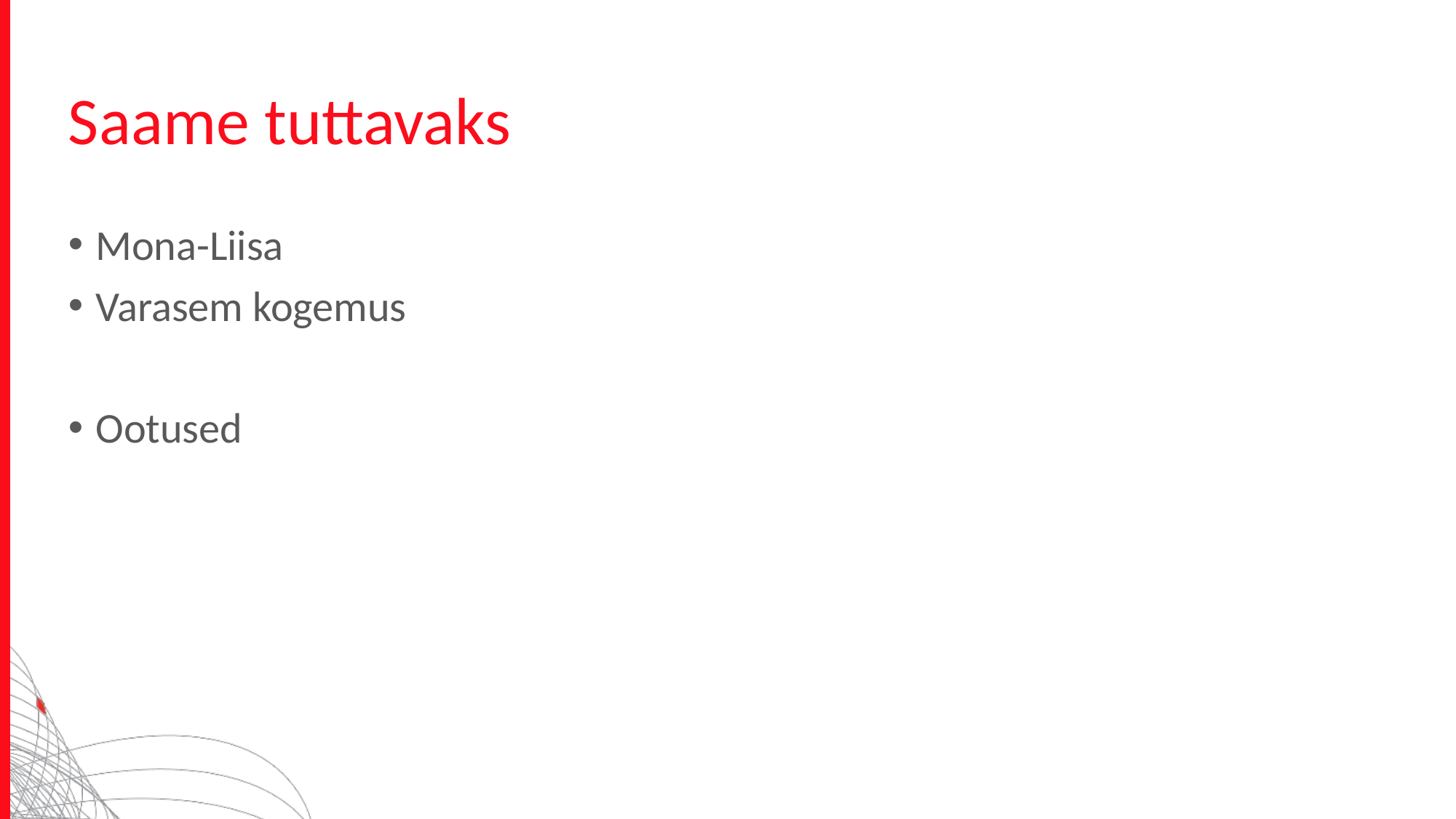

# Saame tuttavaks
Mona-Liisa
Varasem kogemus

Ootused